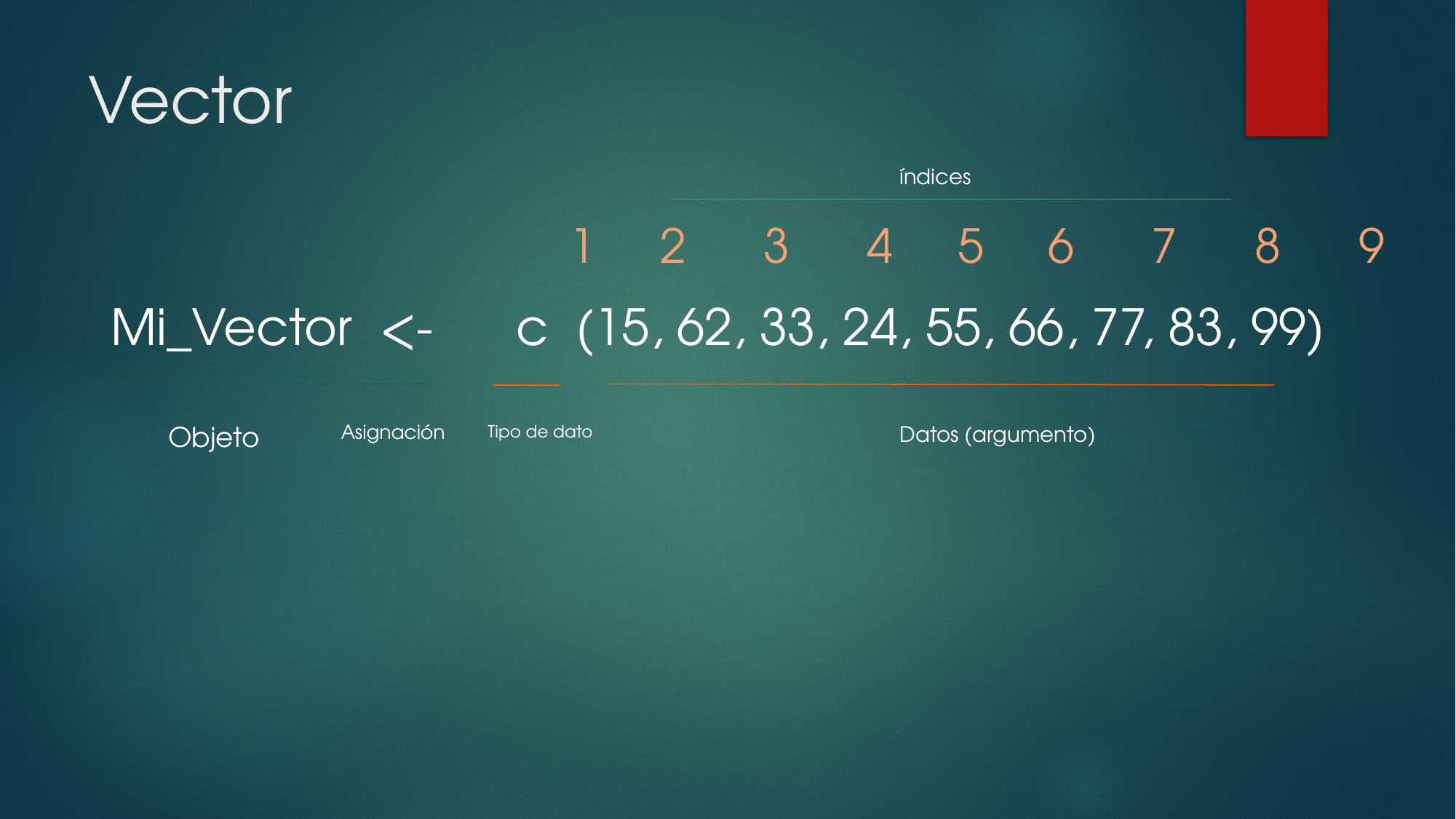

# Vector
índices
1     2      3      4     5     6      7      8      9

Mi_Vector  <-      c  (15, 62, 33, 24, 55, 66, 77, 83, 99)

Asignación

Objeto

Tipo de dato

Datos (argumento)